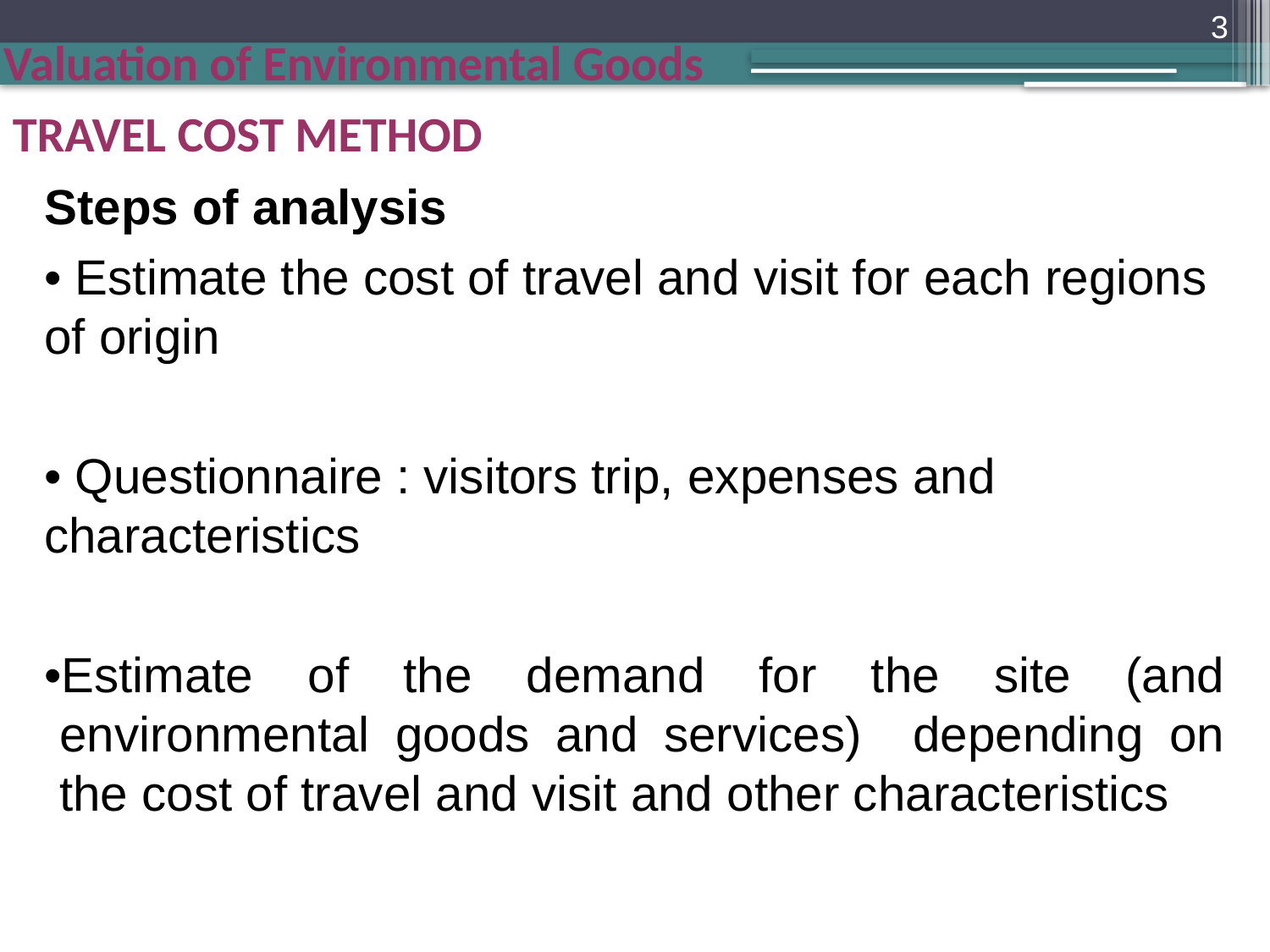

3
TRAVEL COST METHOD
Steps of analysis
• Estimate the cost of travel and visit for each regions of origin

• Questionnaire : visitors trip, expenses and characteristics

•Estimate of the demand for the site (and environmental goods and services)  depending on the cost of travel and visit and other characteristics